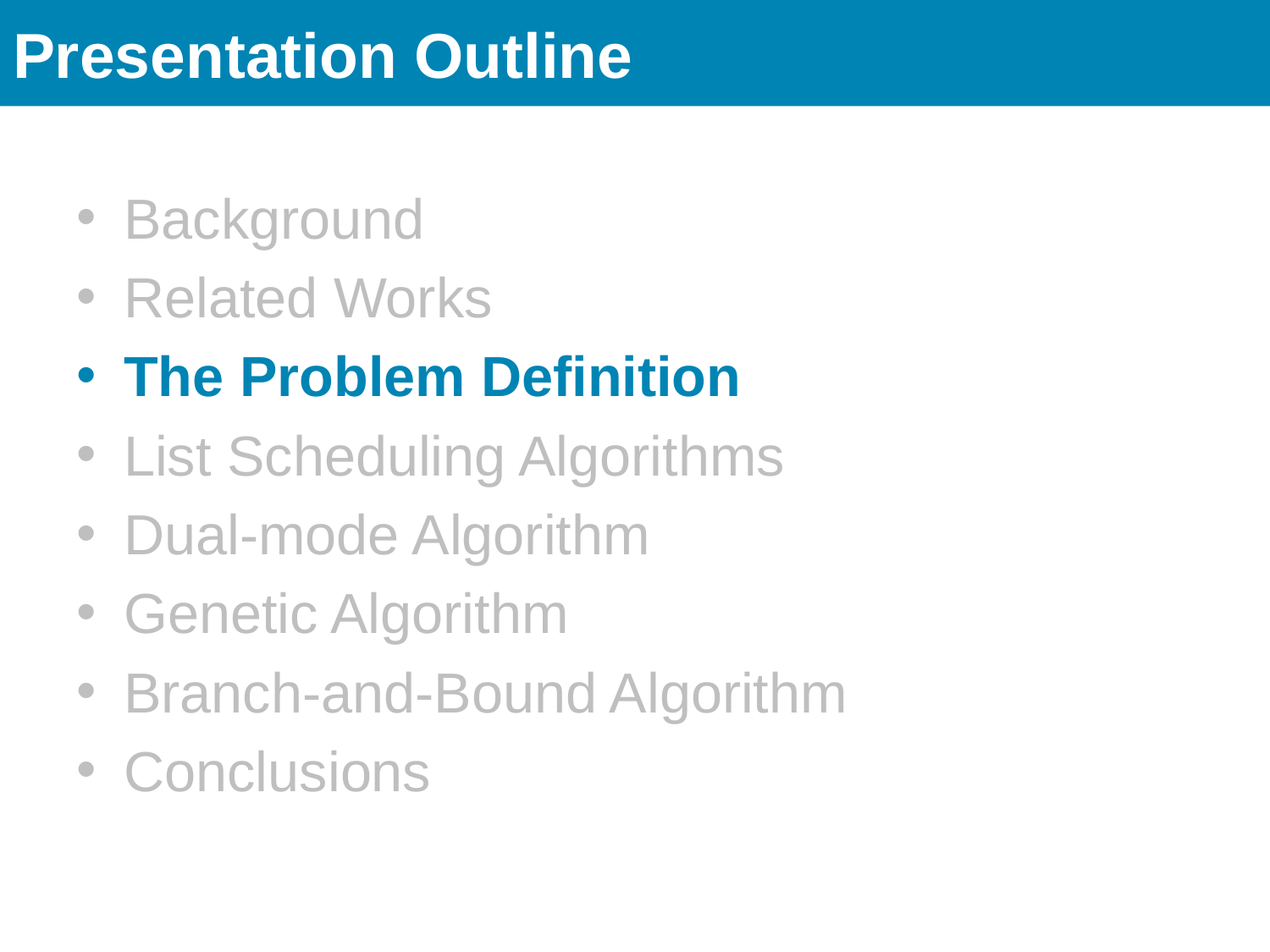

# Presentation Outline
7
Background
Related Works
The Problem Definition
List Scheduling Algorithms
Dual-mode Algorithm
Genetic Algorithm
Branch-and-Bound Algorithm
Conclusions